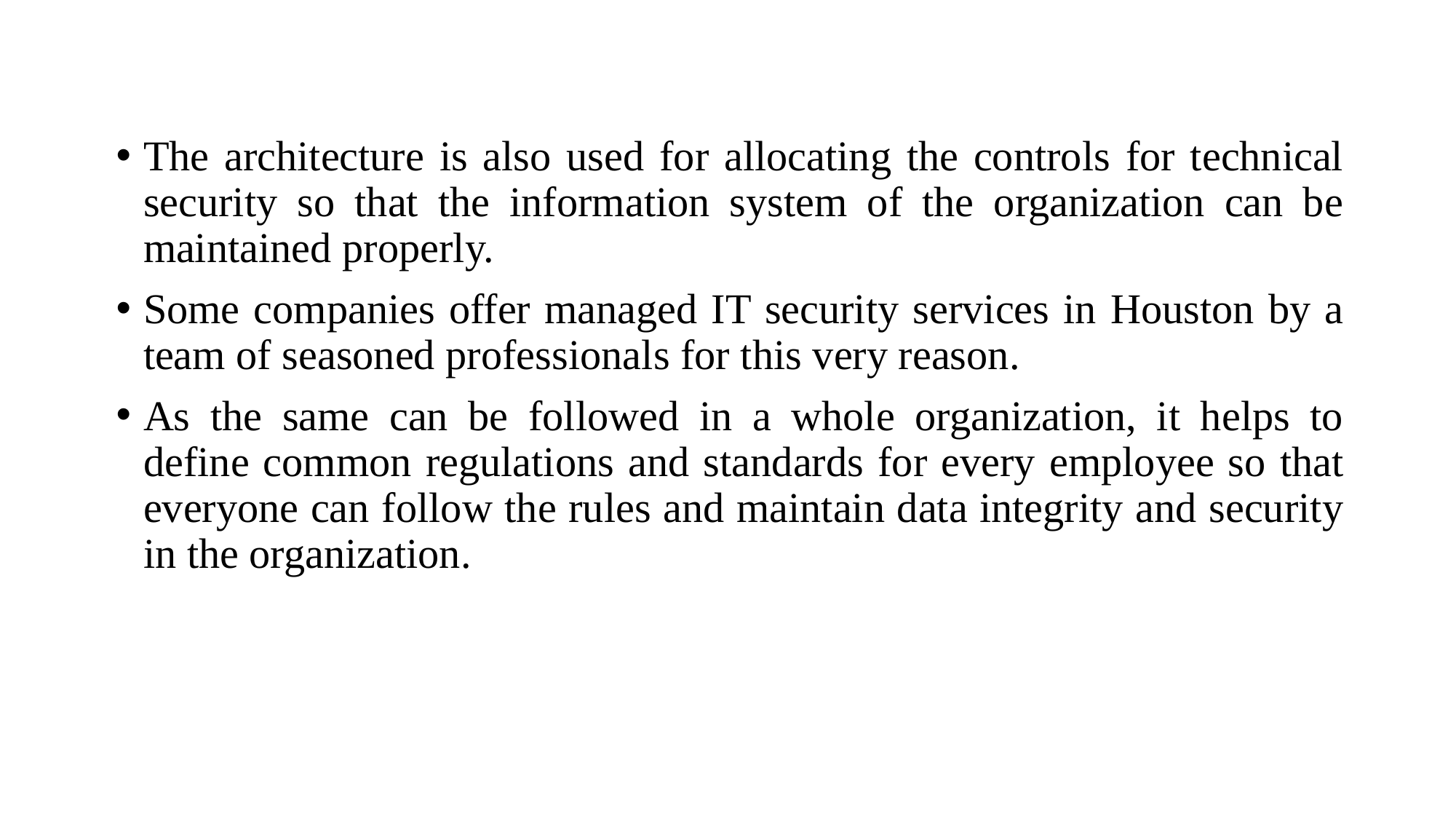

The architecture is also used for allocating the controls for technical security so that the information system of the organization can be maintained properly.
Some companies offer managed IT security services in Houston by a team of seasoned professionals for this very reason.
As the same can be followed in a whole organization, it helps to define common regulations and standards for every employee so that everyone can follow the rules and maintain data integrity and security in the organization.